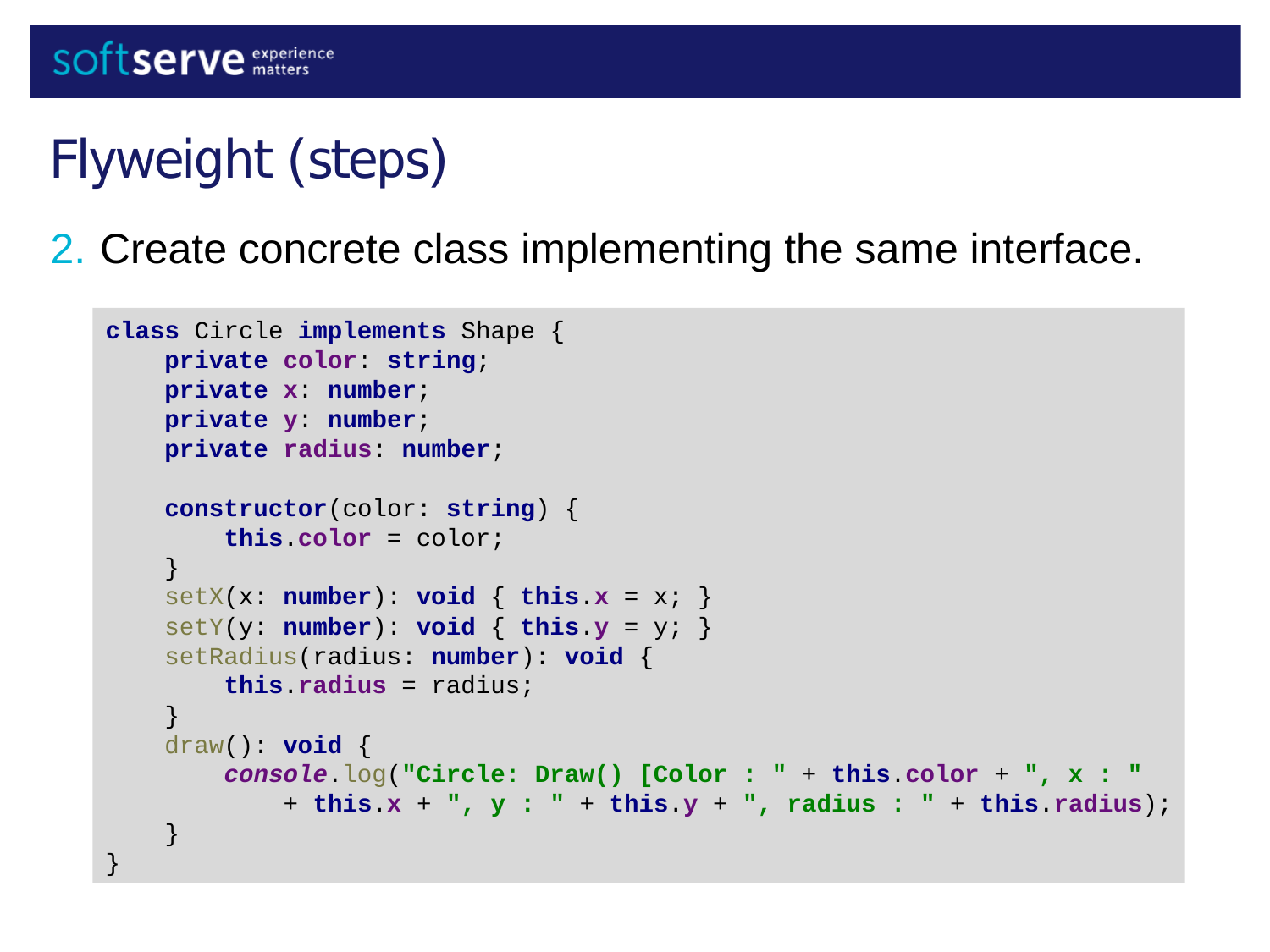

Flyweight (steps)
Create concrete class implementing the same interface.
class Circle implements Shape {
    private color: string;
    private x: number;
    private y: number;
    private radius: number;
    constructor(color: string) {
        this.color = color;
    }
    setX(x: number): void { this.x = x; }
    setY(y: number): void { this.y = y; }
    setRadius(radius: number): void {
        this.radius = radius;
    }
    draw(): void {
        console.log("Circle: Draw() [Color : " + this.color + ", x : "
            + this.x + ", y : " + this.y + ", radius : " + this.radius);
    }
}